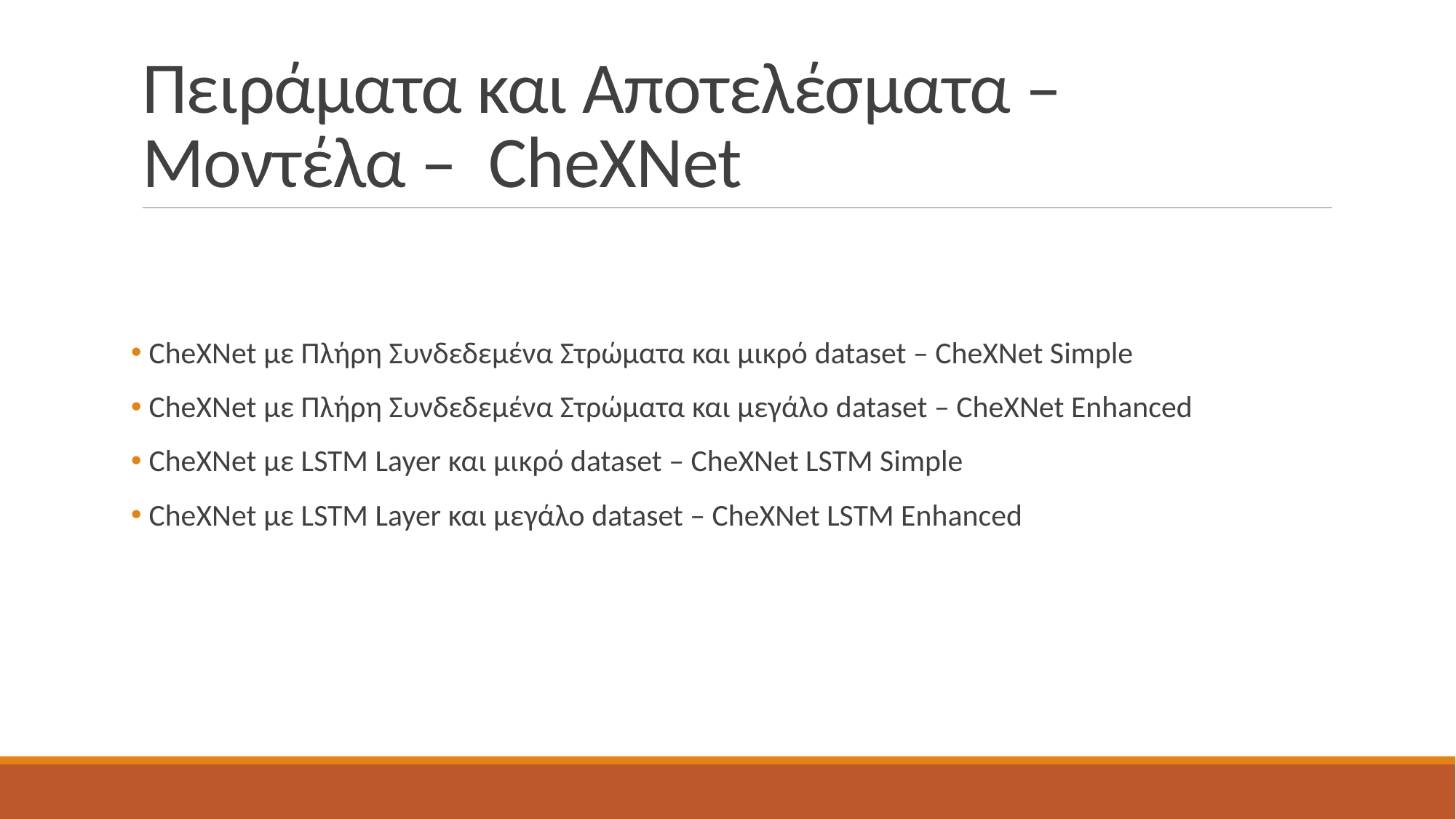

# Πειράματα και Αποτελέσματα – Μοντέλα –  CheXNet

 CheXNet με Πλήρη Συνδεδεμένα Στρώματα και μικρό dataset – CheXNet Simple
 CheXNet με Πλήρη Συνδεδεμένα Στρώματα και μεγάλο dataset – CheXNet Enhanced
 CheXNet με LSTM Layer και μικρό dataset – CheXNet LSTM Simple
 CheXNet με LSTM Layer και μεγάλο dataset – CheXNet LSTM Enhanced